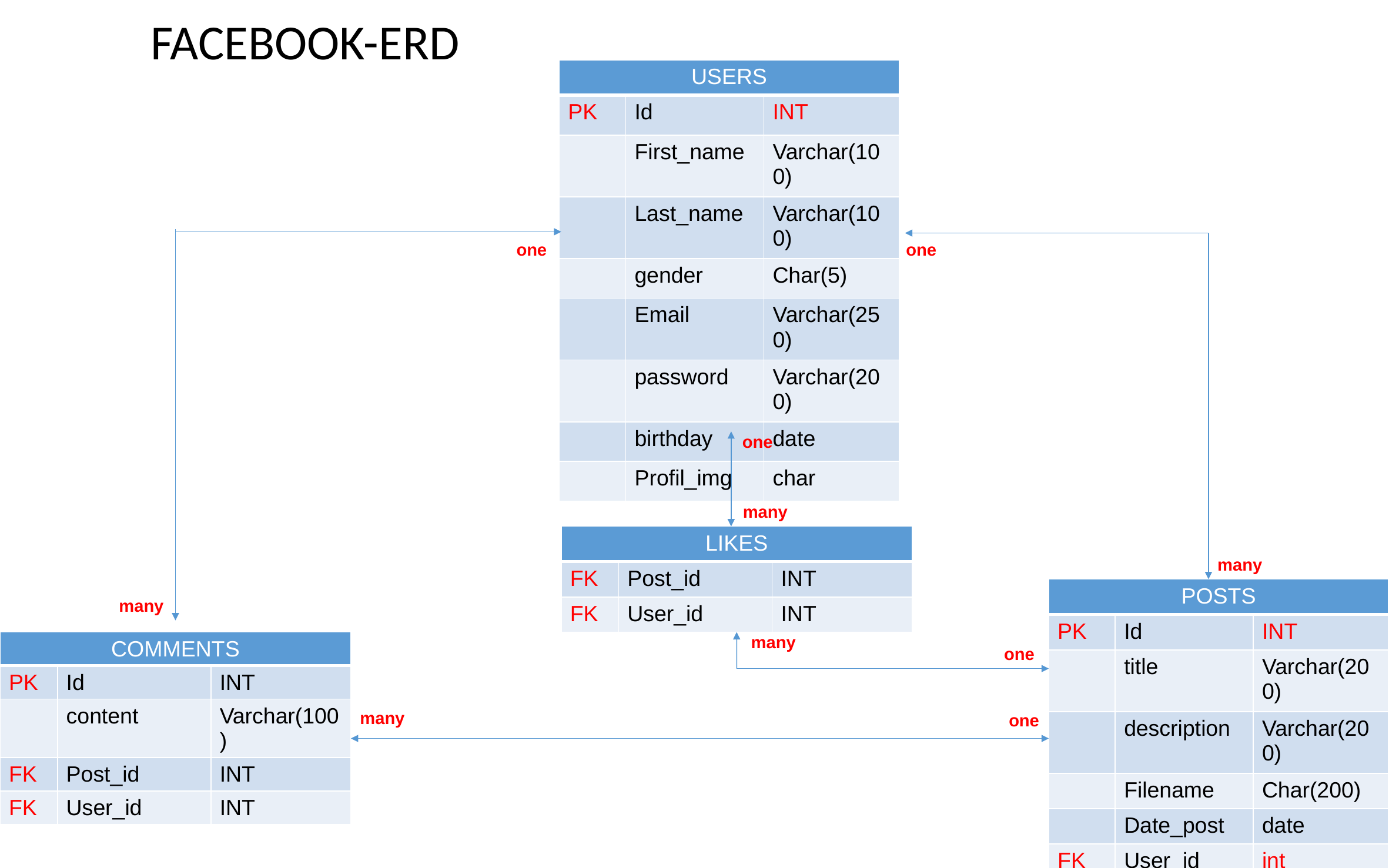

FACEBOOK-ERD
| USERS |  |  |
| --- | --- | --- |
| PK | Id | INT |
|  | First\_name | Varchar(100) |
|  | Last\_name | Varchar(100) |
|  | gender | Char(5) |
|  | Email | Varchar(250) |
|  | password | Varchar(200) |
|  | birthday | date |
|  | Profil\_img | char |
one
one
one
many
| LIKES |  |  |
| --- | --- | --- |
| FK | Post\_id | INT |
| FK | User\_id | INT |
many
| POSTS |  |  |
| --- | --- | --- |
| PK | Id | INT |
|  | title | Varchar(200) |
|  | description | Varchar(200) |
|  | Filename | Char(200) |
|  | Date\_post | date |
| FK | User\_id | int |
many
many
| COMMENTS |  |  |
| --- | --- | --- |
| PK | Id | INT |
|  | content | Varchar(100) |
| FK | Post\_id | INT |
| FK | User\_id | INT |
one
many
one